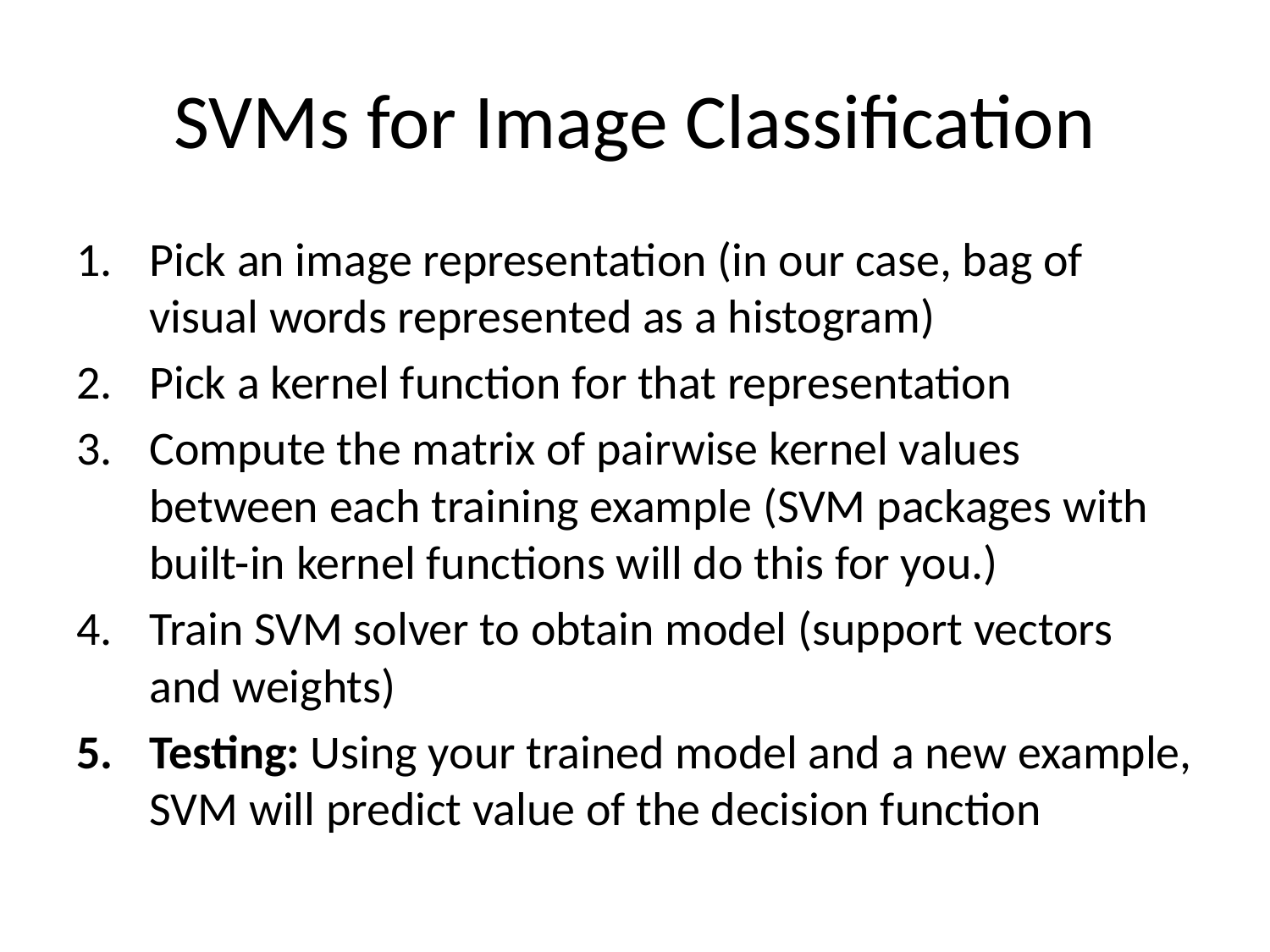

# SVMs for Image Classification
Pick an image representation (in our case, bag of visual words represented as a histogram)
Pick a kernel function for that representation
Compute the matrix of pairwise kernel values between each training example (SVM packages with built-in kernel functions will do this for you.)
Train SVM solver to obtain model (support vectors and weights)
Testing: Using your trained model and a new example, SVM will predict value of the decision function